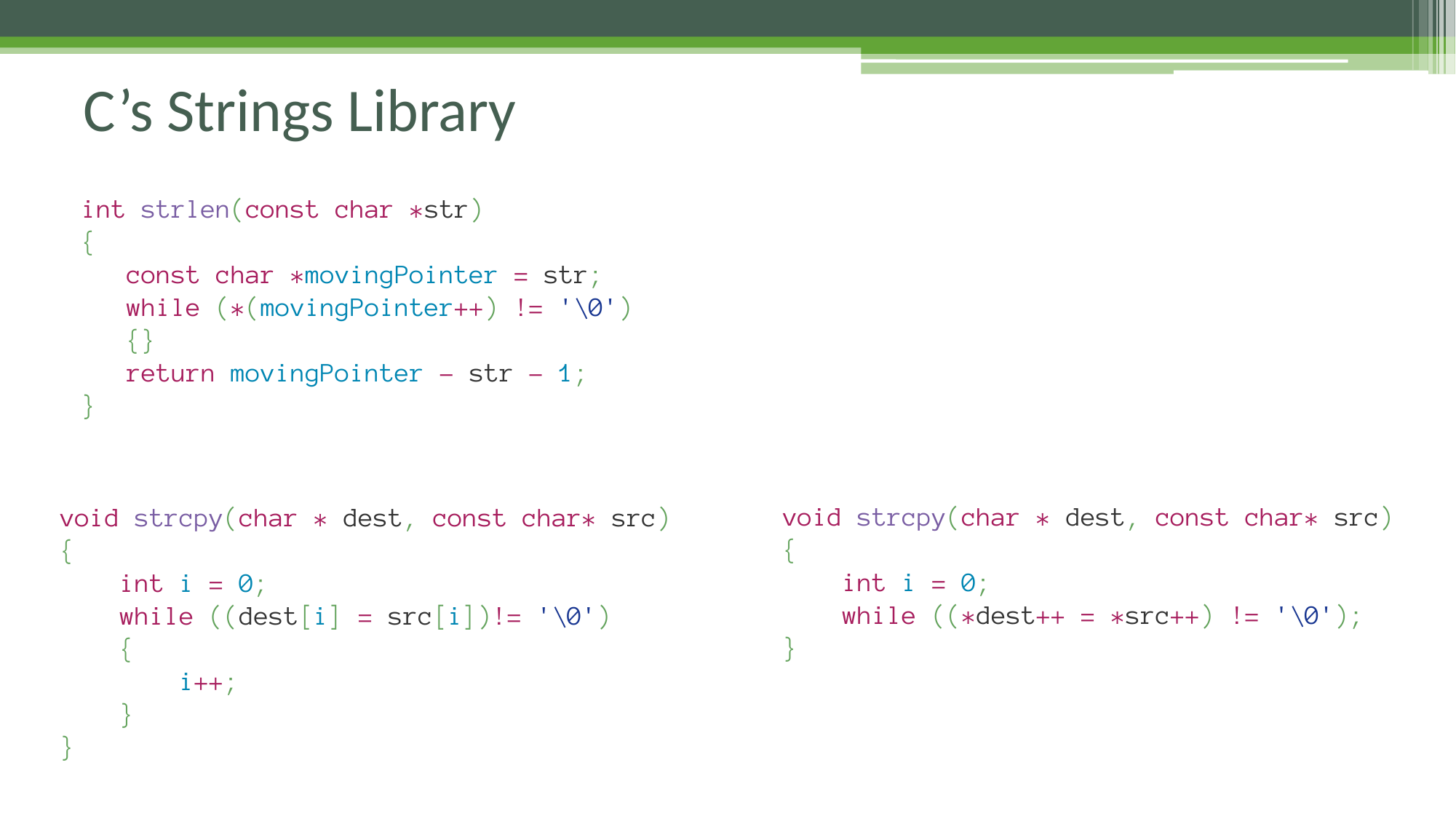

C’s Strings Library
int strlen(const char *str)
{
   const char *movingPointer = str;
   while (*(movingPointer++) != '\0')
   {}
   return movingPointer - str - 1;
}
void strcpy(char * dest, const char* src)
{
    int i = 0;
    while ((dest[i] = src[i])!= '\0')
    {
        i++;
    }
}
void strcpy(char * dest, const char* src)
{
    int i = 0;
    while ((*dest++ = *src++) != '\0');
}